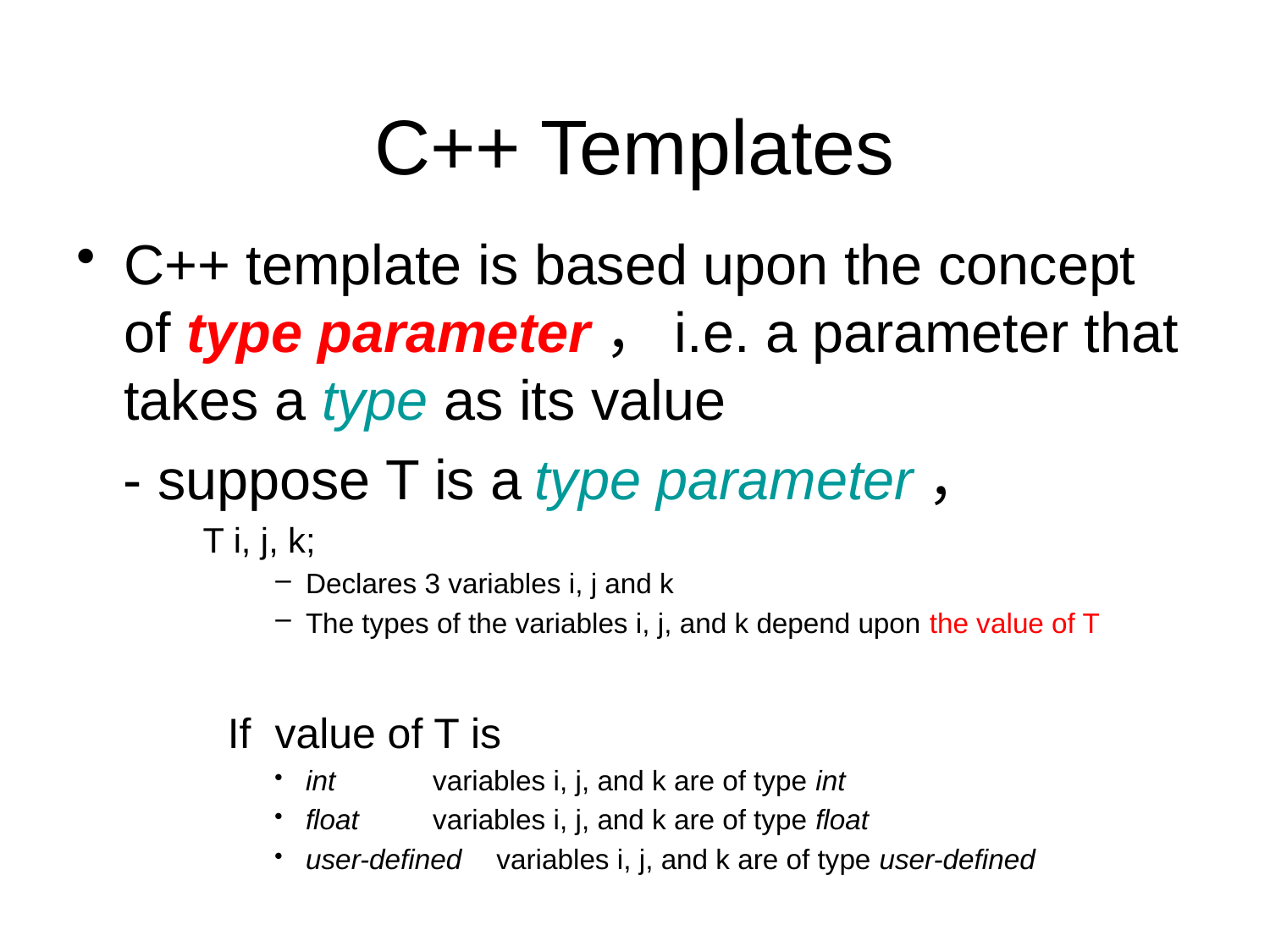

# C++ Templates
C++ template is based upon the concept of type parameter，i.e. a parameter that takes a type as its value
   - suppose T is a type parameter，
             T i, j, k;
Declares 3 variables i, j and k
The types of the variables i, j, and k depend upon the value of T

	If  value of T is
int	variables i, j, and k are of type int
float	variables i, j, and k are of type float
user-defined	variables i, j, and k are of type user-defined